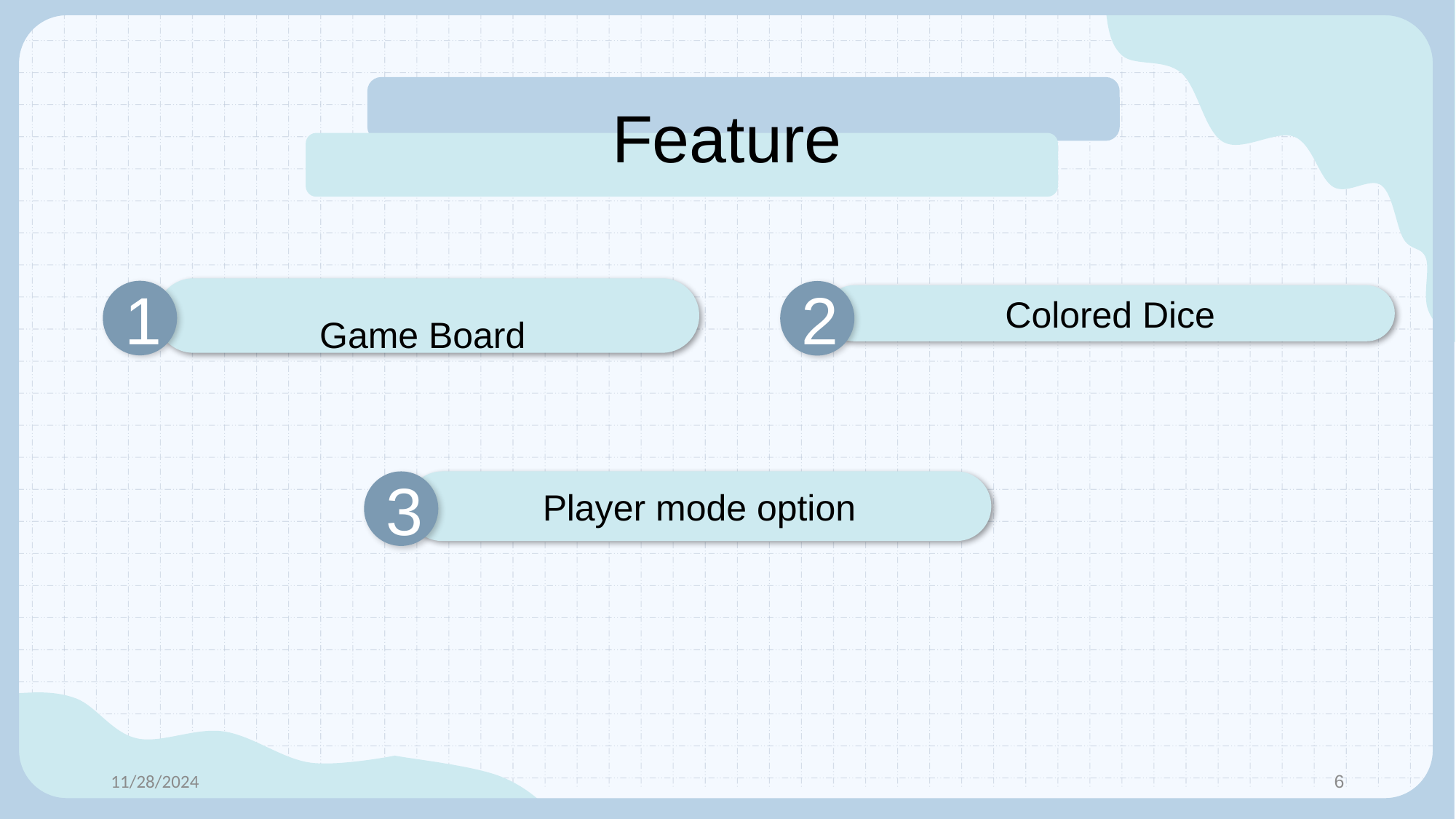

Feature

Game Board
1
2
Colored Dice
3
Player mode option

11/28/2024
6